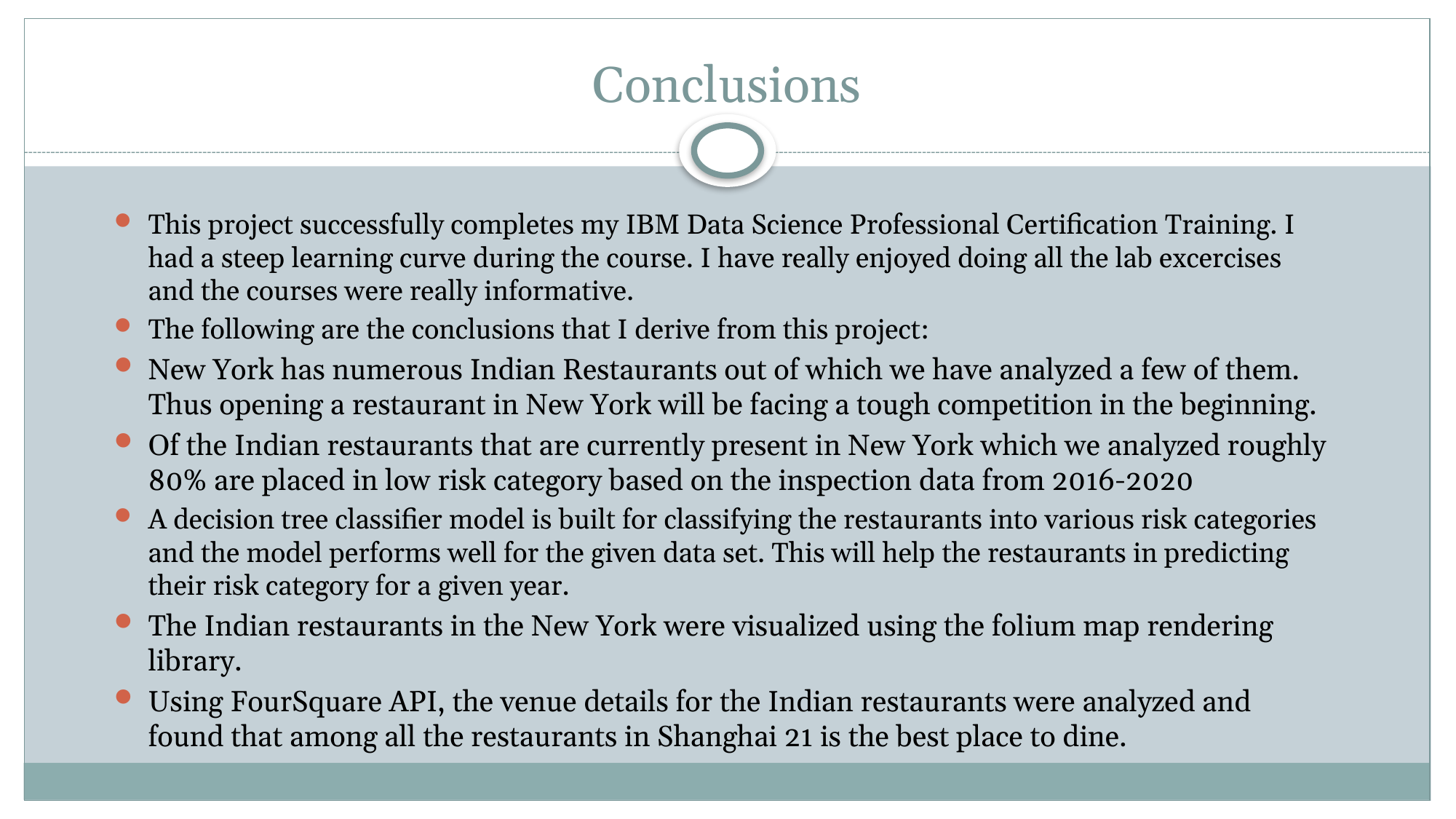

# Conclusions
This project successfully completes my IBM Data Science Professional Certification Training. I  had a steep learning curve during the course. I have really enjoyed doing all the lab excercises  and the courses were really informative.
The following are the conclusions that I derive from this project:
New York has numerous Indian Restaurants out of which we have analyzed a few of them. Thus opening a restaurant in New York will be facing a tough competition in the beginning.
Of the Indian restaurants that are currently present in New York which we analyzed roughly 80% are placed in low risk category based on the inspection data from 2016-2020
A decision tree classifier model is built for classifying the restaurants into various risk categories and the model performs well for the given data set. This will help the restaurants in predicting their risk category for a given year.
The Indian restaurants in the New York were visualized using the folium map rendering library.
Using FourSquare API, the venue details for the Indian restaurants were analyzed and found that among all the restaurants in Shanghai 21 is the best place to dine.